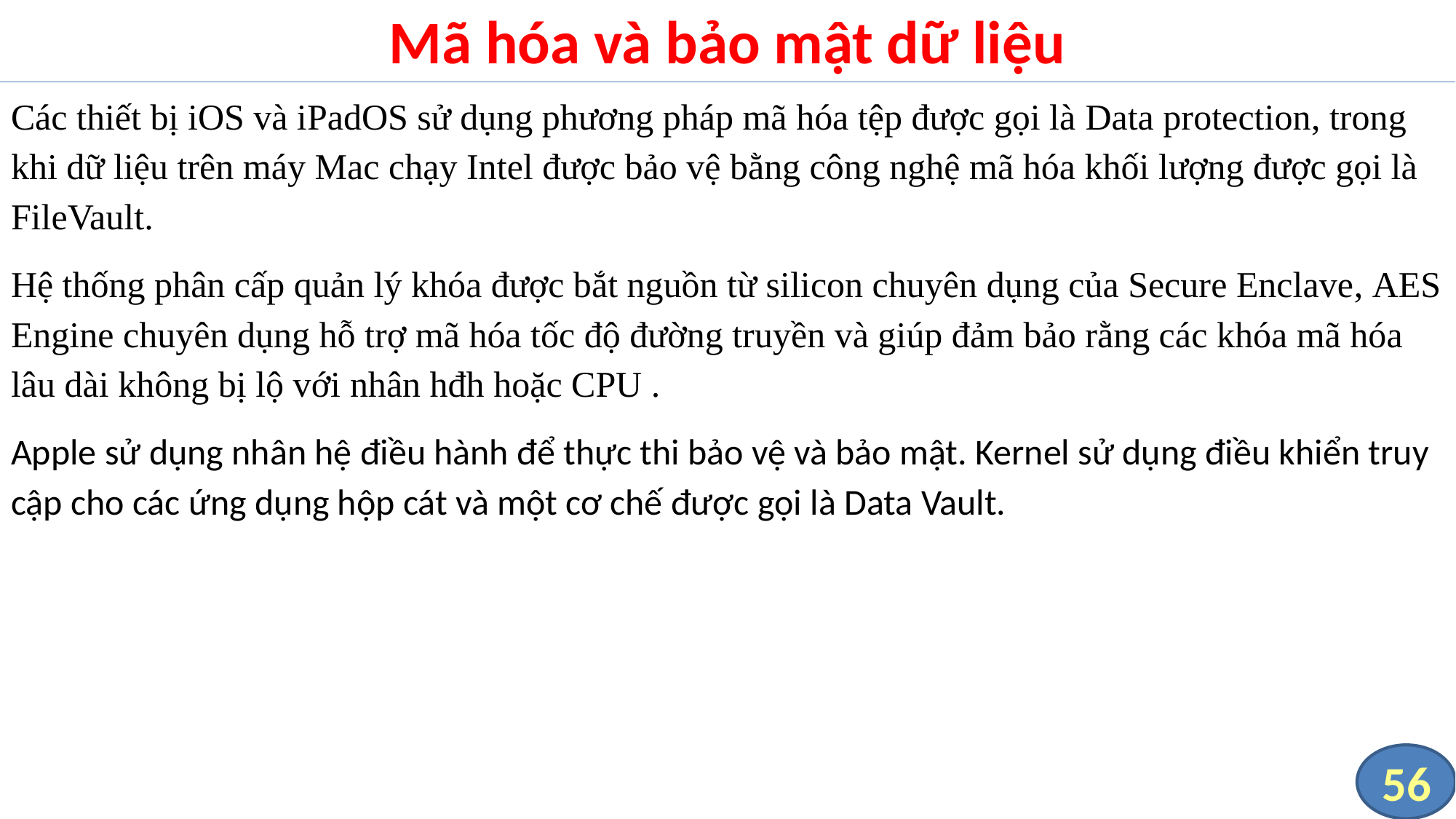

# Mã hóa và bảo mật dữ liệu
Các thiết bị iOS và iPadOS sử dụng phương pháp mã hóa tệp được gọi là Data protection, trong khi dữ liệu trên máy Mac chạy Intel được bảo vệ bằng công nghệ mã hóa khối lượng được gọi là FileVault.
Hệ thống phân cấp quản lý khóa được bắt nguồn từ silicon chuyên dụng của Secure Enclave, AES Engine chuyên dụng hỗ trợ mã hóa tốc độ đường truyền và giúp đảm bảo rằng các khóa mã hóa lâu dài không bị lộ với nhân hđh hoặc CPU .
Apple sử dụng nhân hệ điều hành để thực thi bảo vệ và bảo mật. Kernel sử dụng điều khiển truy cập cho các ứng dụng hộp cát và một cơ chế được gọi là Data Vault.

56